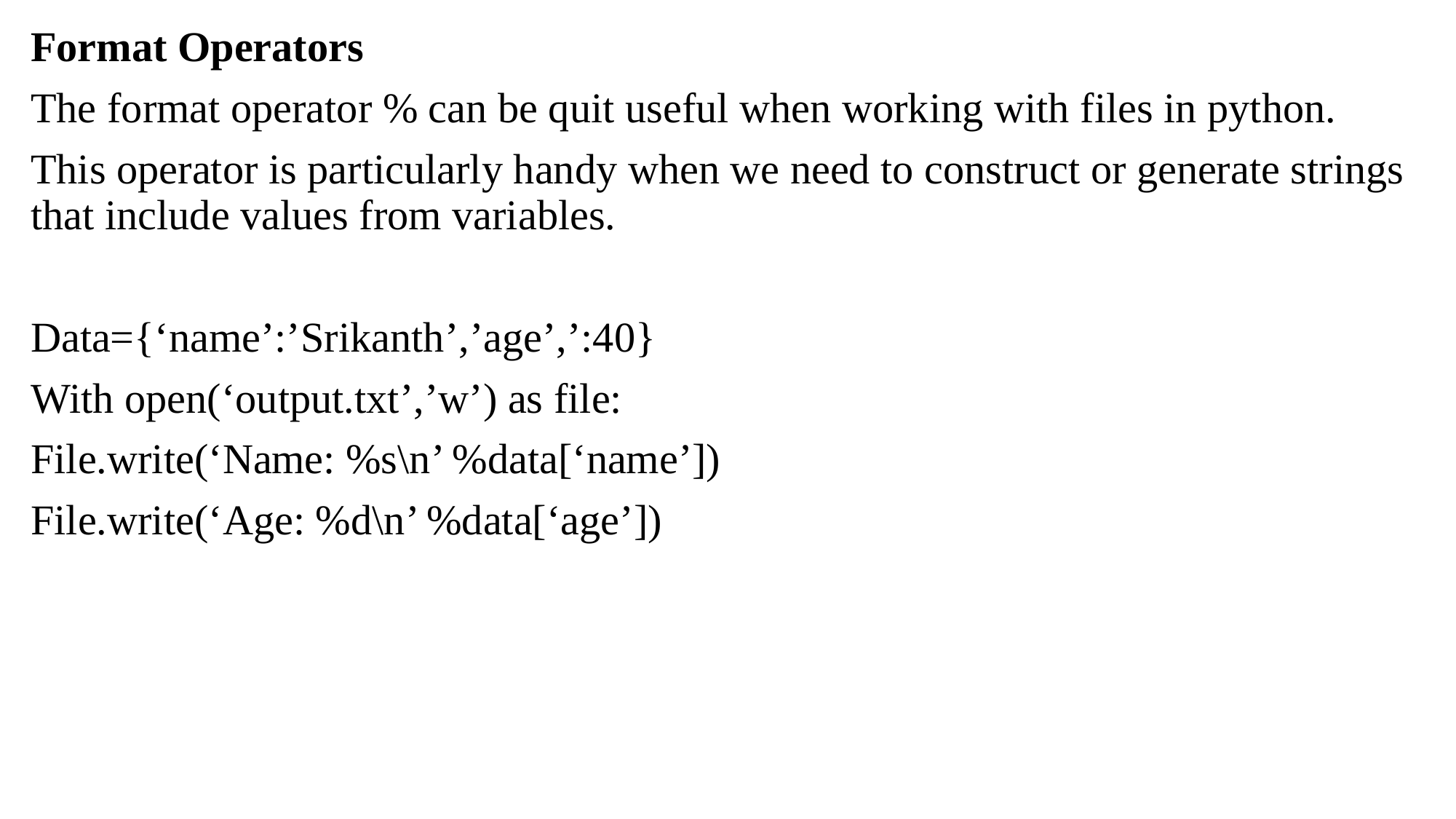

Format Operators
The format operator % can be quit useful when working with files in python.
This operator is particularly handy when we need to construct or generate strings that include values from variables.

Data={‘name’:’Srikanth’,’age’,’:40}
With open(‘output.txt’,’w’) as file:
File.write(‘Name: %s\n’ %data[‘name’])
File.write(‘Age: %d\n’ %data[‘age’])